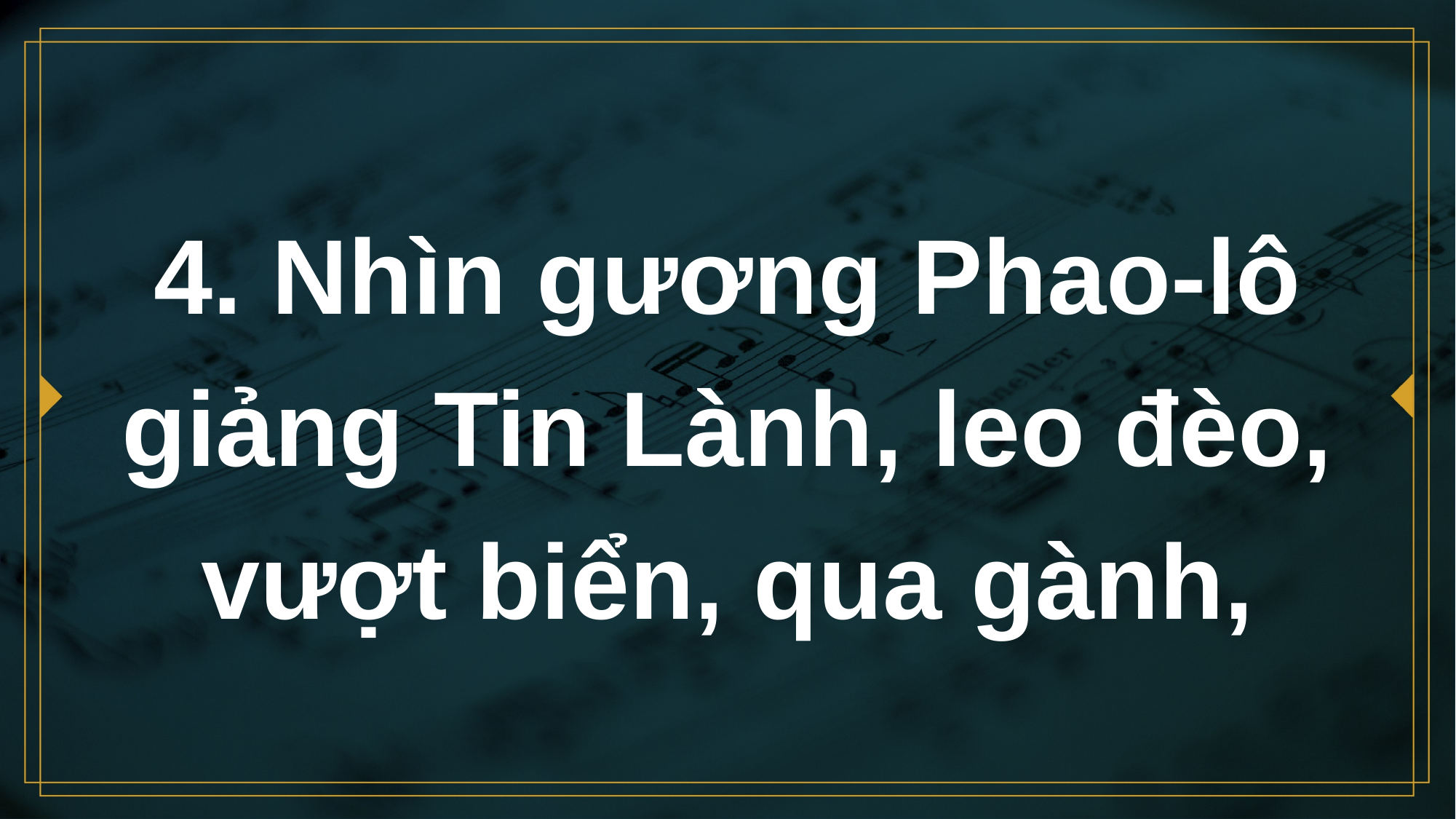

# 4. Nhìn gương Phao-lô giảng Tin Lành, leo đèo, vượt biển, qua gành,